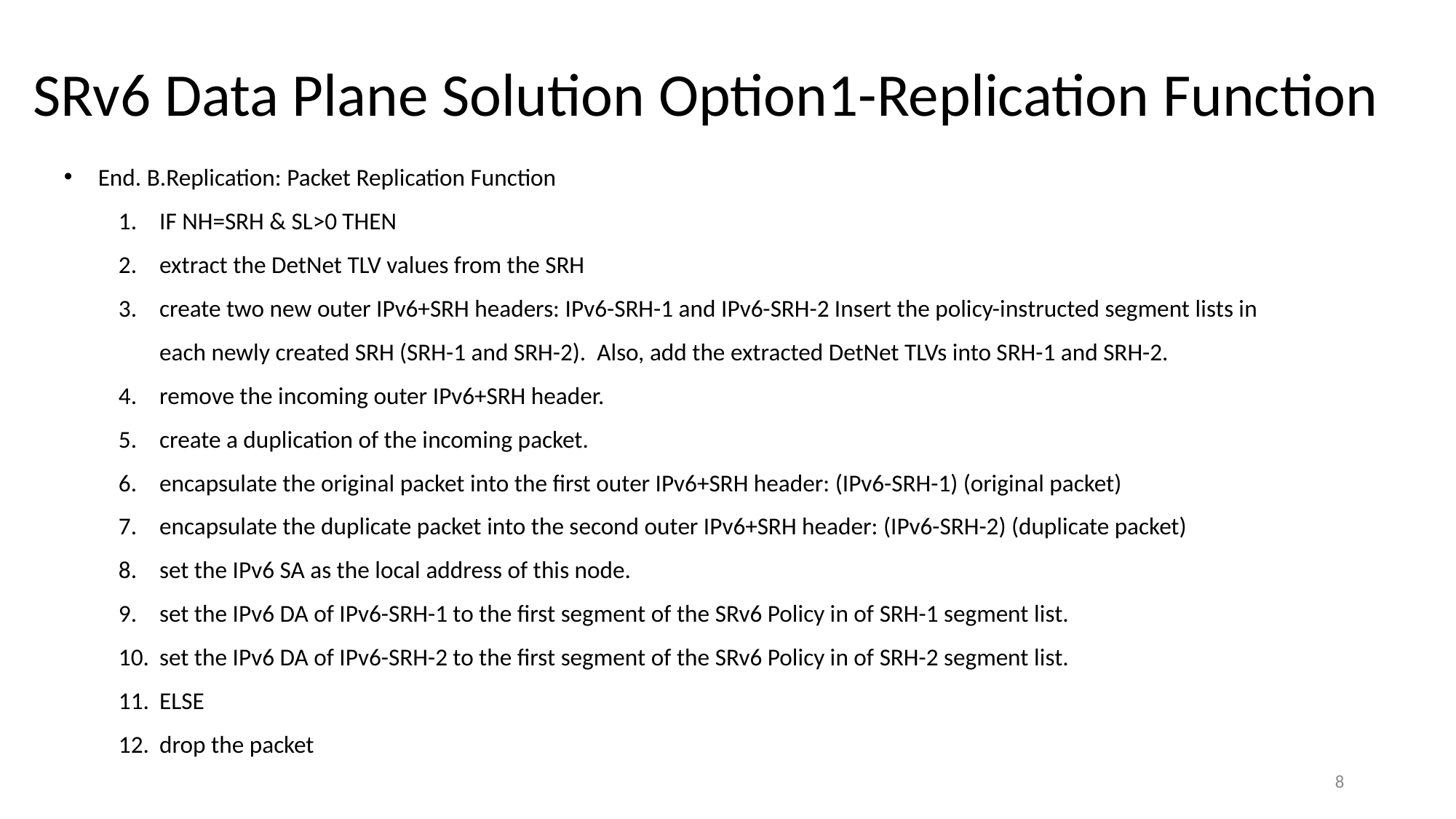

# SRv6 Data Plane Solution Option1-Replication Function
End. B.Replication: Packet Replication Function
IF NH=SRH & SL>0 THEN
extract the DetNet TLV values from the SRH
create two new outer IPv6+SRH headers: IPv6-SRH-1 and IPv6-SRH-2 Insert the policy-instructed segment lists in each newly created SRH (SRH-1 and SRH-2).  Also, add the extracted DetNet TLVs into SRH-1 and SRH-2.
remove the incoming outer IPv6+SRH header.
create a duplication of the incoming packet.
encapsulate the original packet into the first outer IPv6+SRH header: (IPv6-SRH-1) (original packet)
encapsulate the duplicate packet into the second outer IPv6+SRH header: (IPv6-SRH-2) (duplicate packet)
set the IPv6 SA as the local address of this node.
set the IPv6 DA of IPv6-SRH-1 to the first segment of the SRv6 Policy in of SRH-1 segment list.
set the IPv6 DA of IPv6-SRH-2 to the first segment of the SRv6 Policy in of SRH-2 segment list.
ELSE
drop the packet
8